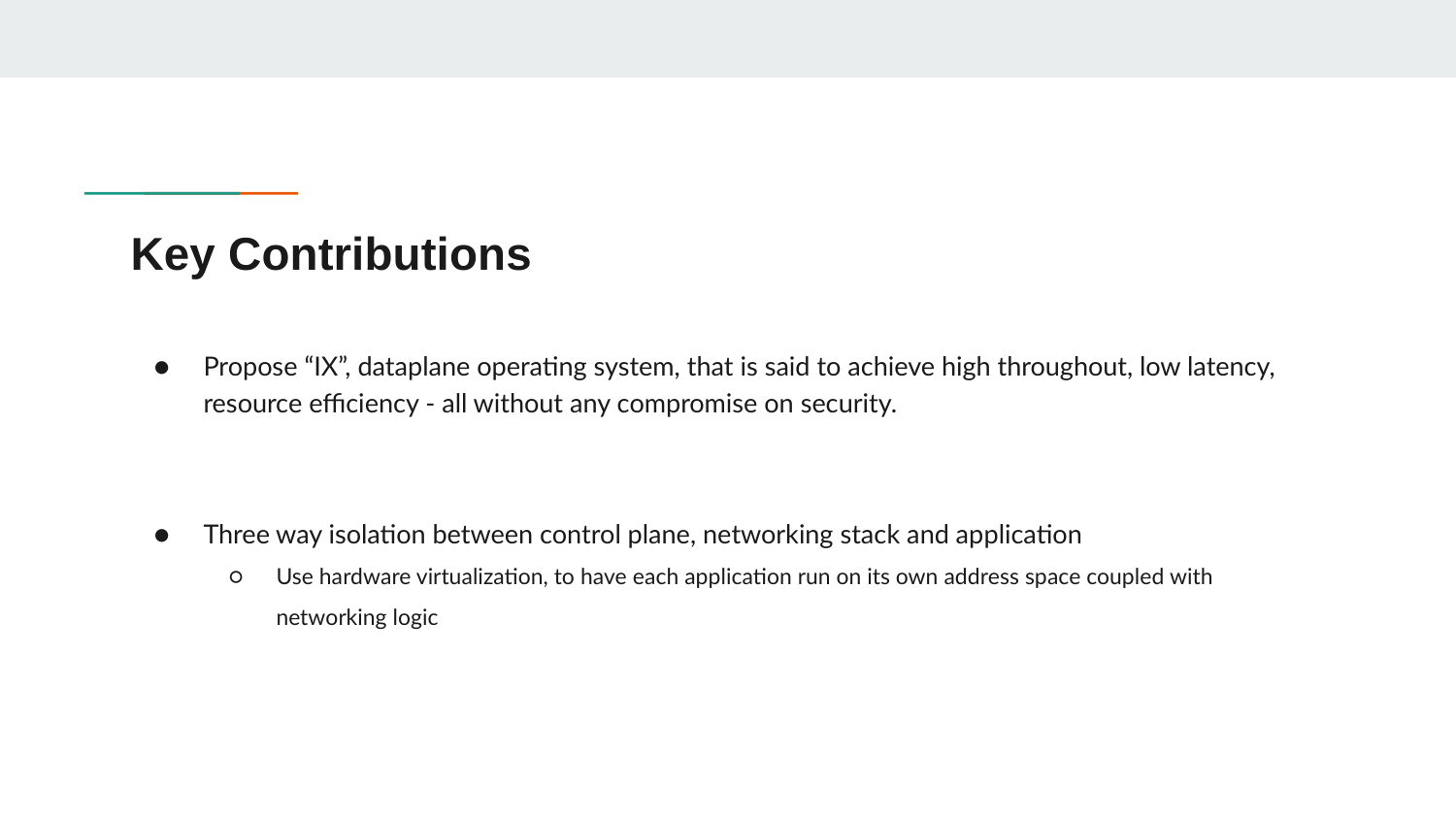

# Key Contributions
Propose “IX”, dataplane operating system, that is said to achieve high throughout, low latency, resource efficiency - all without any compromise on security.

Three way isolation between control plane, networking stack and application
Use hardware virtualization, to have each application run on its own address space coupled with networking logic